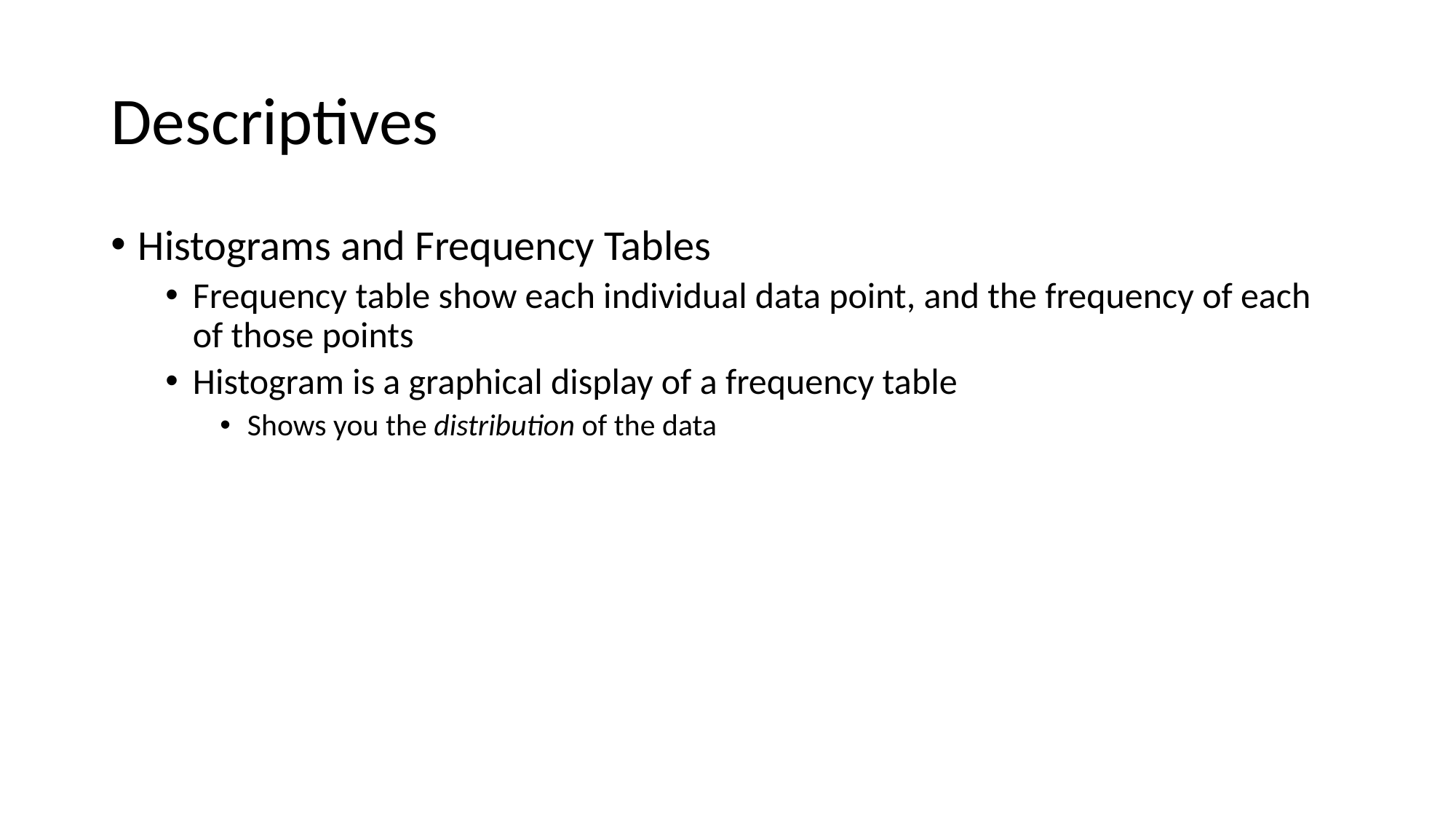

# Descriptives
Histograms and Frequency Tables
Frequency table show each individual data point, and the frequency of each of those points
Histogram is a graphical display of a frequency table
Shows you the distribution of the data